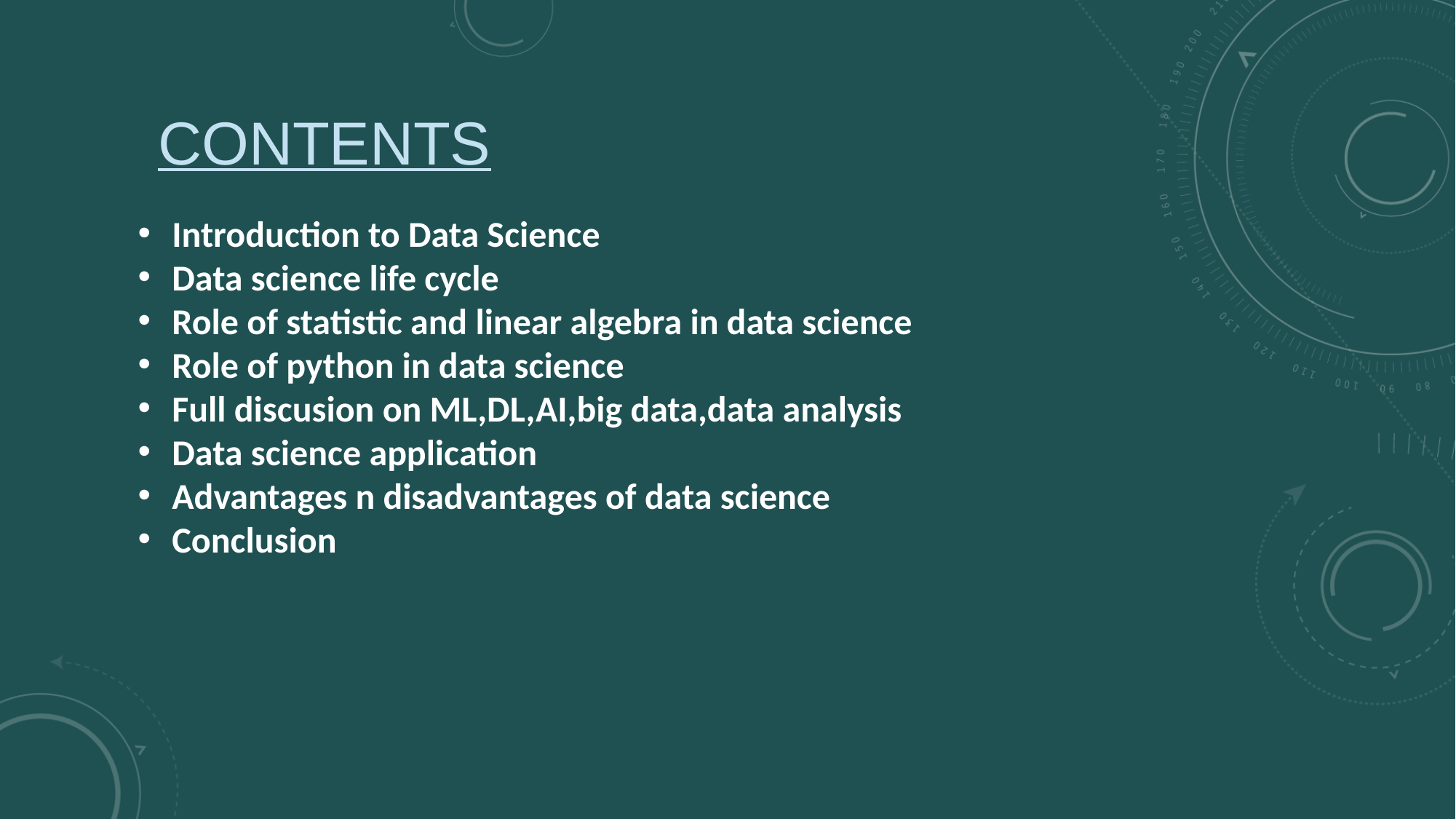

CONTENTS
Introduction to Data Science
Data science life cycle
Role of statistic and linear algebra in data science
Role of python in data science
Full discusion on ML,DL,AI,big data,data analysis
Data science application
Advantages n disadvantages of data science
Conclusion